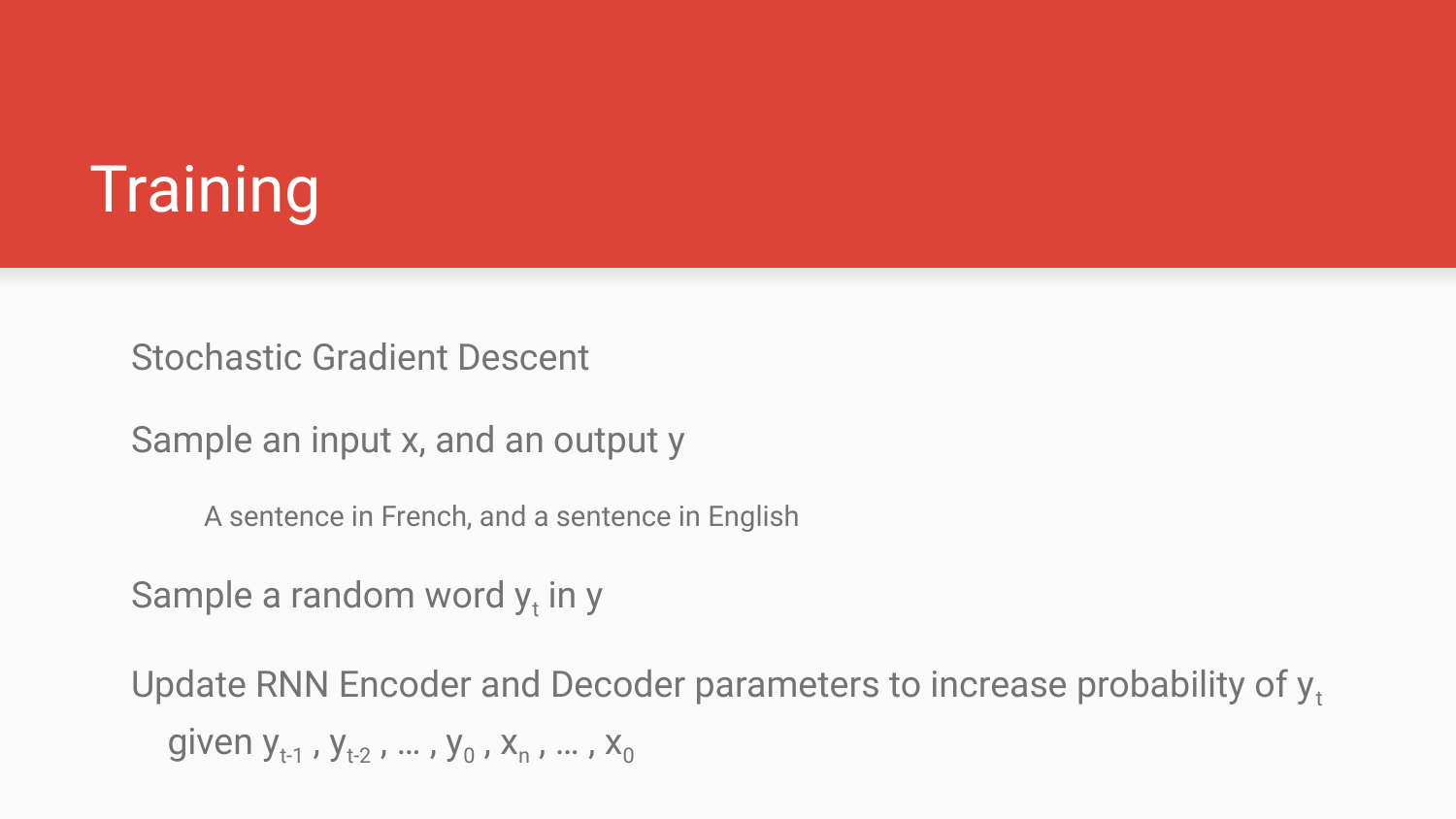

# Training
Stochastic Gradient Descent
Sample an input x, and an output y
A sentence in French, and a sentence in English
Sample a random word yt in y
Update RNN Encoder and Decoder parameters to increase probability of yt given yt-1 , yt-2 , … , y0 , xn , … , x0